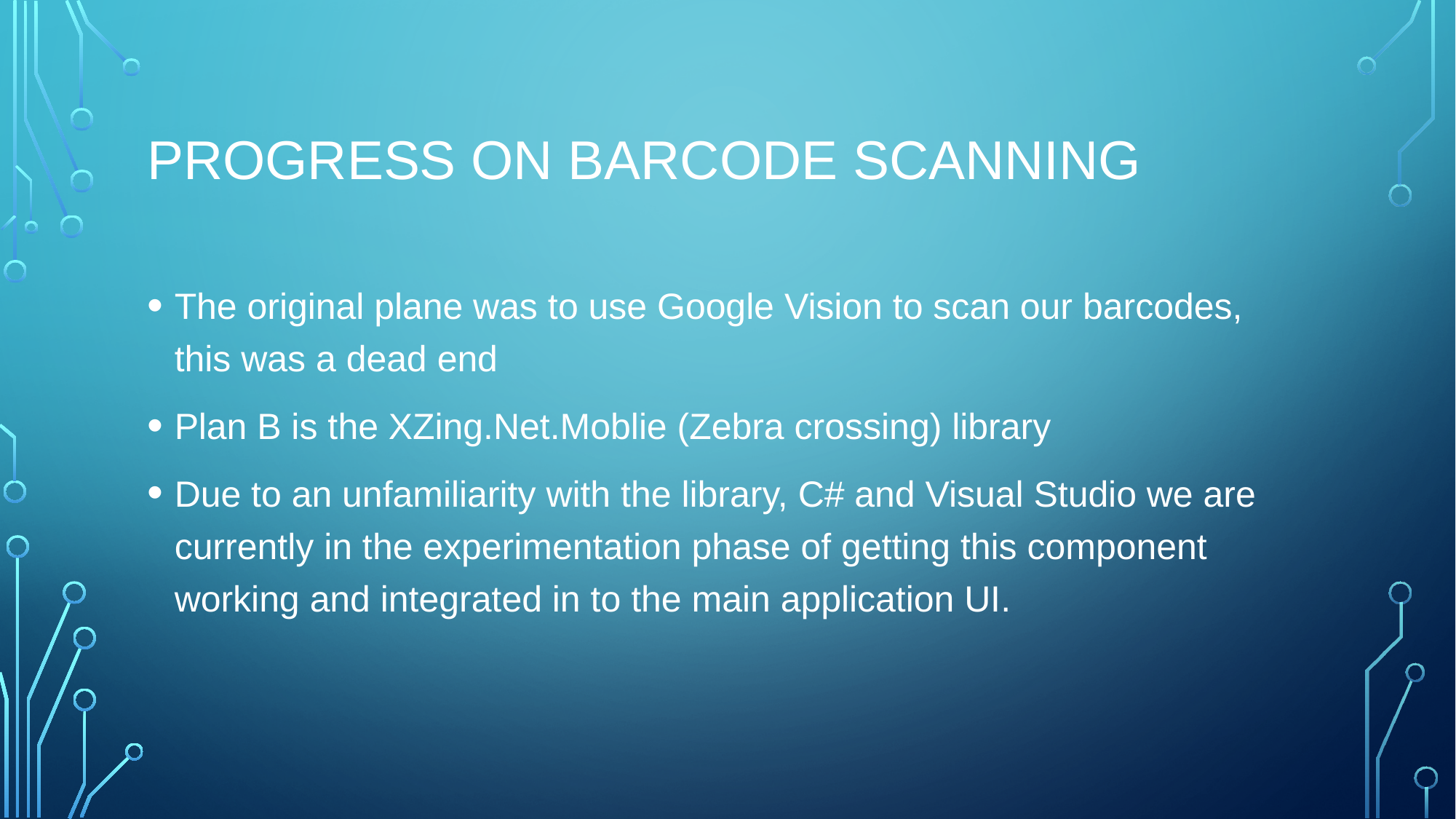

# Progress on barcode scanning
The original plane was to use Google Vision to scan our barcodes, this was a dead end
Plan B is the XZing.Net.Moblie (Zebra crossing) library
Due to an unfamiliarity with the library, C# and Visual Studio we are currently in the experimentation phase of getting this component working and integrated in to the main application UI.